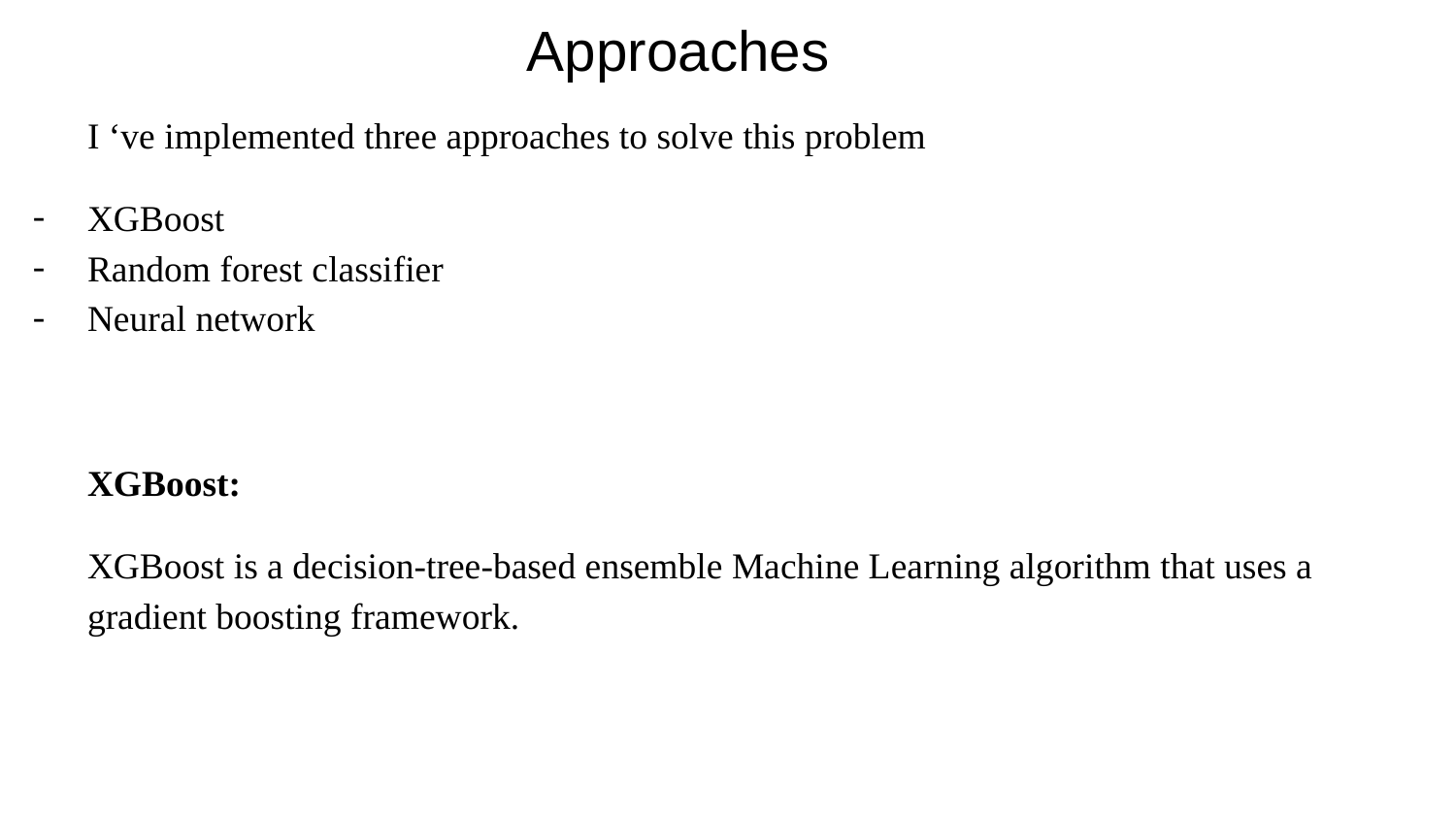

# Approaches
I ‘ve implemented three approaches to solve this problem
XGBoost
Random forest classifier
Neural network

XGBoost:
XGBoost is a decision-tree-based ensemble Machine Learning algorithm that uses a gradient boosting framework.